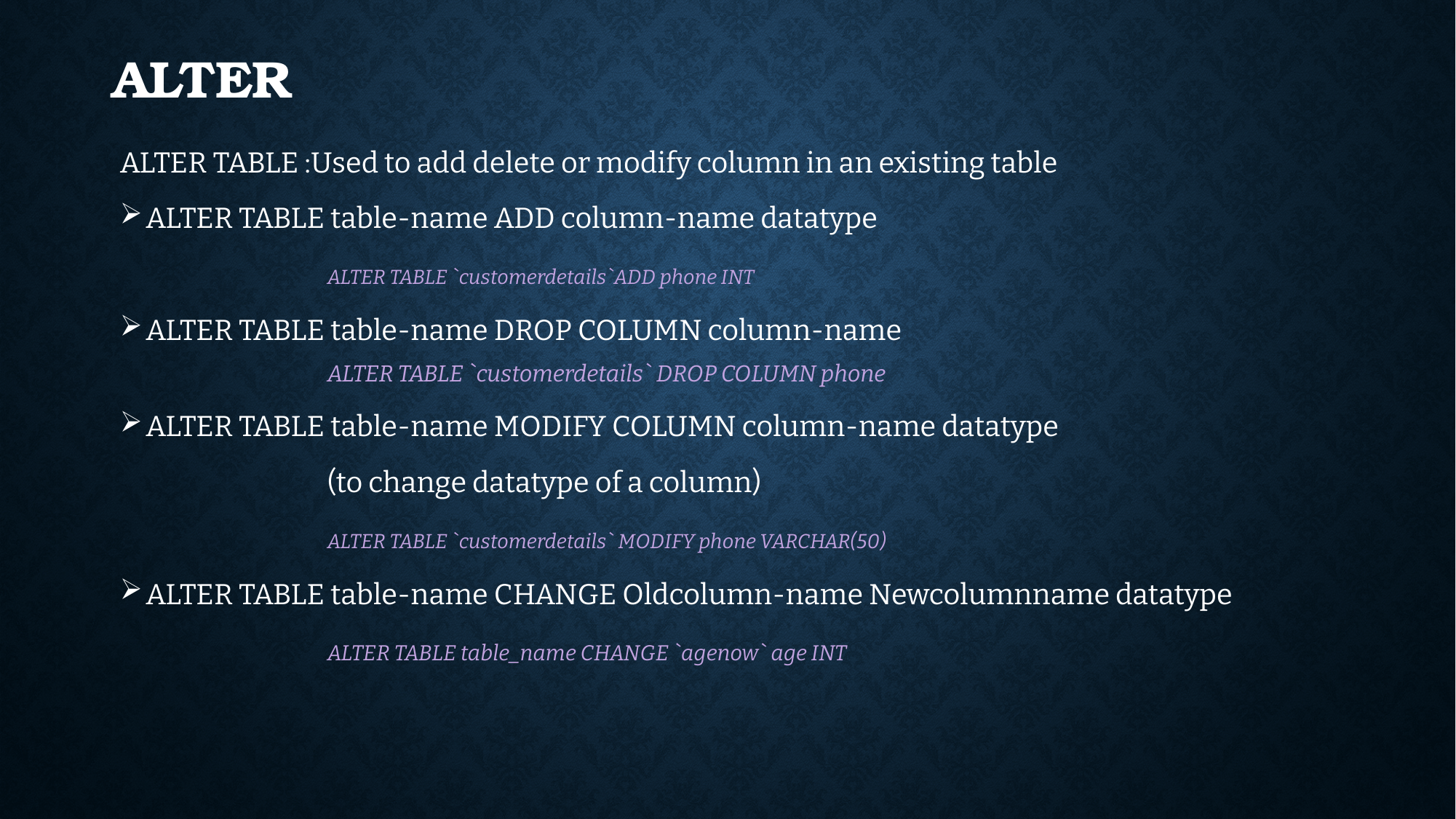

# ALTER
ALTER TABLE :Used to add delete or modify column in an existing table
	ALTER TABLE table-name ADD column-name datatype
		ALTER TABLE `customerdetails`ADD phone INT
	ALTER TABLE table-name DROP COLUMN column-name
	ALTER TABLE `customerdetails` DROP COLUMN phone
	ALTER TABLE table-name MODIFY COLUMN column-name datatype
		(to change datatype of a column)
		ALTER TABLE `customerdetails` MODIFY phone VARCHAR(50)
	ALTER TABLE table-name CHANGE Oldcolumn-name Newcolumnname datatype
		ALTER TABLE table_name CHANGE `agenow` age INT